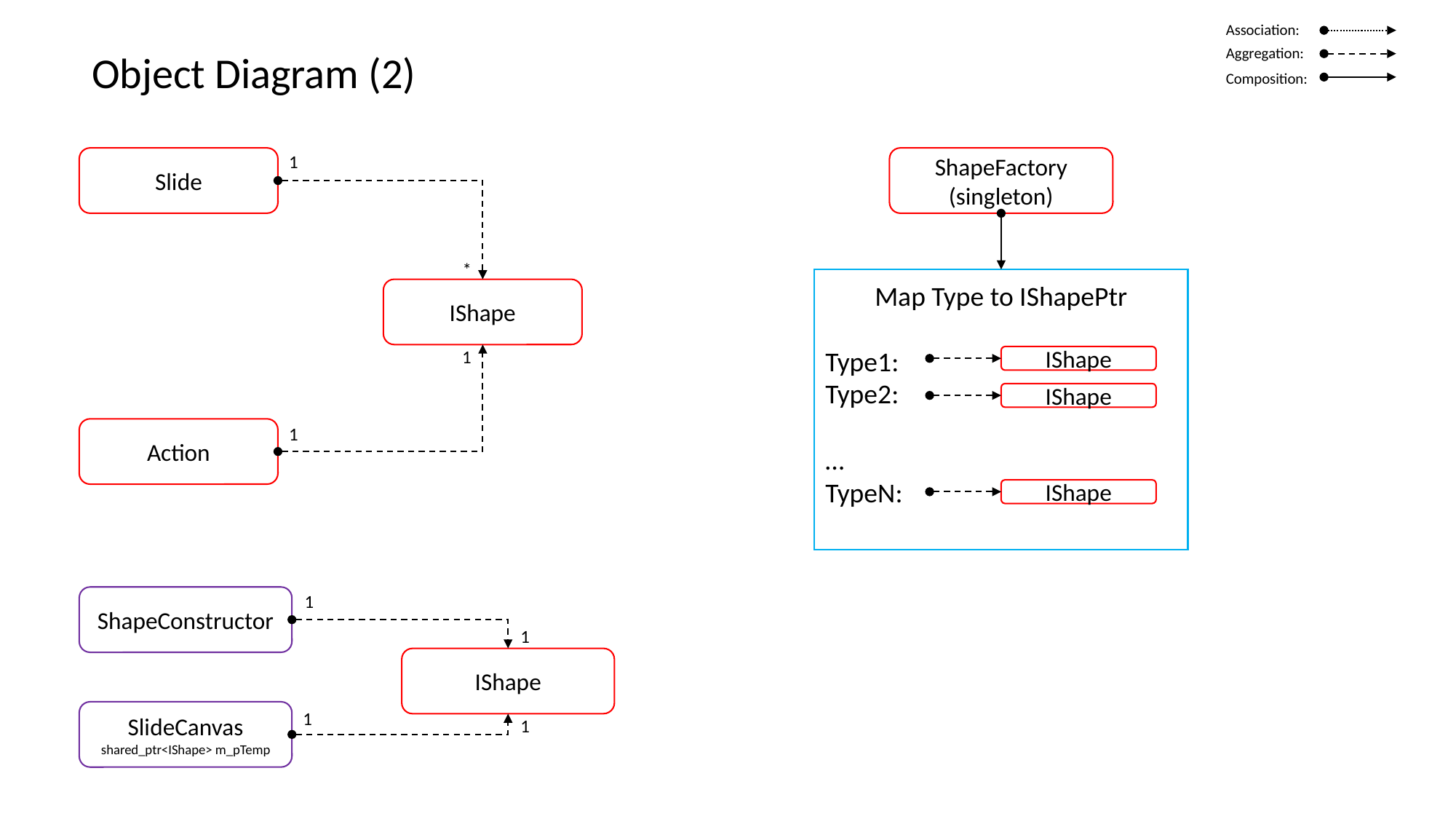

Association:
Aggregation:
Composition:
Object Diagram (2)
1
ShapeFactory (singleton)
Slide
*
Map Type to IShapePtr

Type1:
Type2:

…
TypeN:

IShape
IShape
IShape
IShape
1
1
Action
1
ShapeConstructor
1
IShape
SlideCanvas
shared_ptr<IShape> m_pTemp
1
1